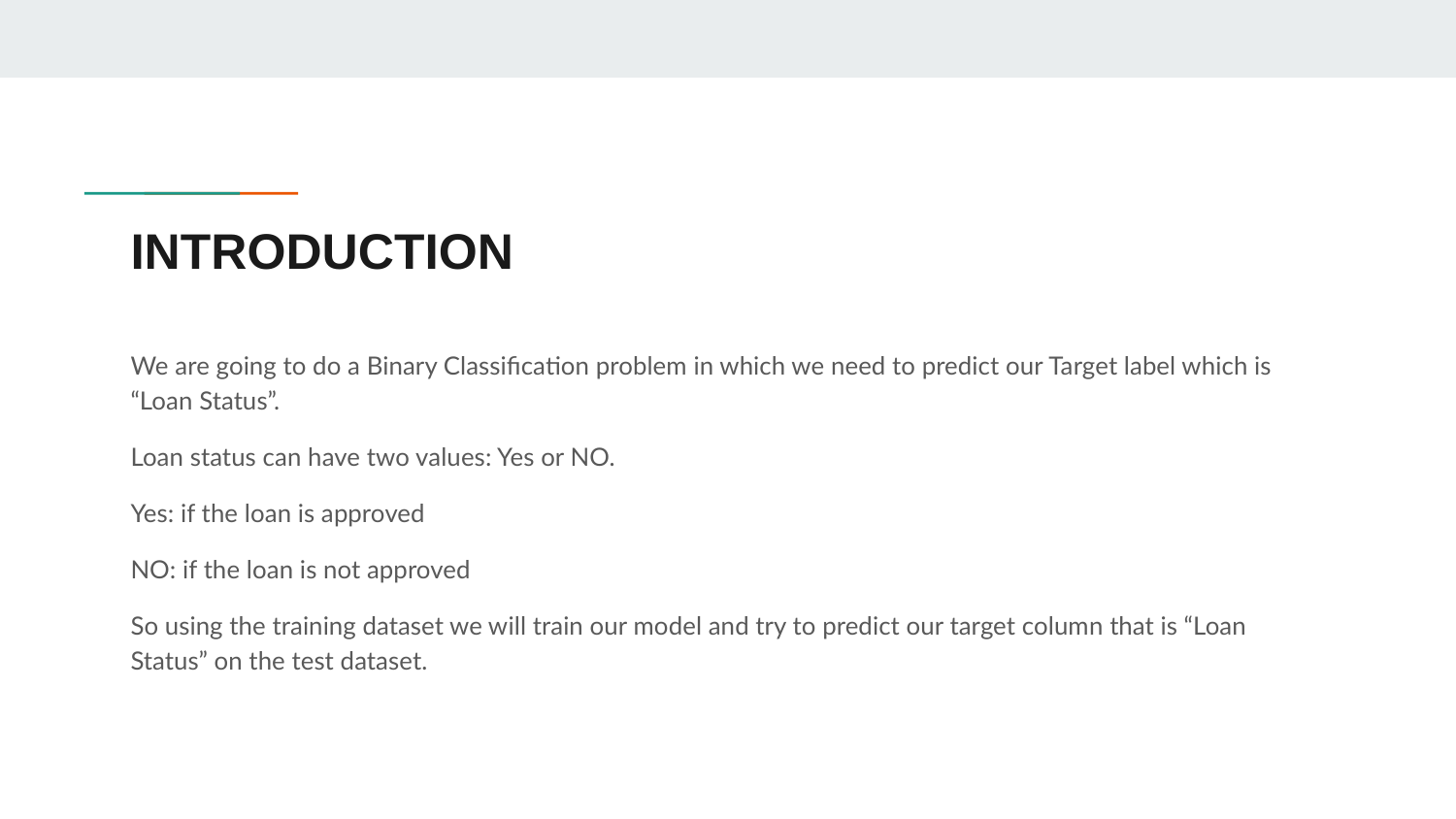

# INTRODUCTION
We are going to do a Binary Classification problem in which we need to predict our Target label which is “Loan Status”.
Loan status can have two values: Yes or NO.
Yes: if the loan is approved
NO: if the loan is not approved
So using the training dataset we will train our model and try to predict our target column that is “Loan Status” on the test dataset.